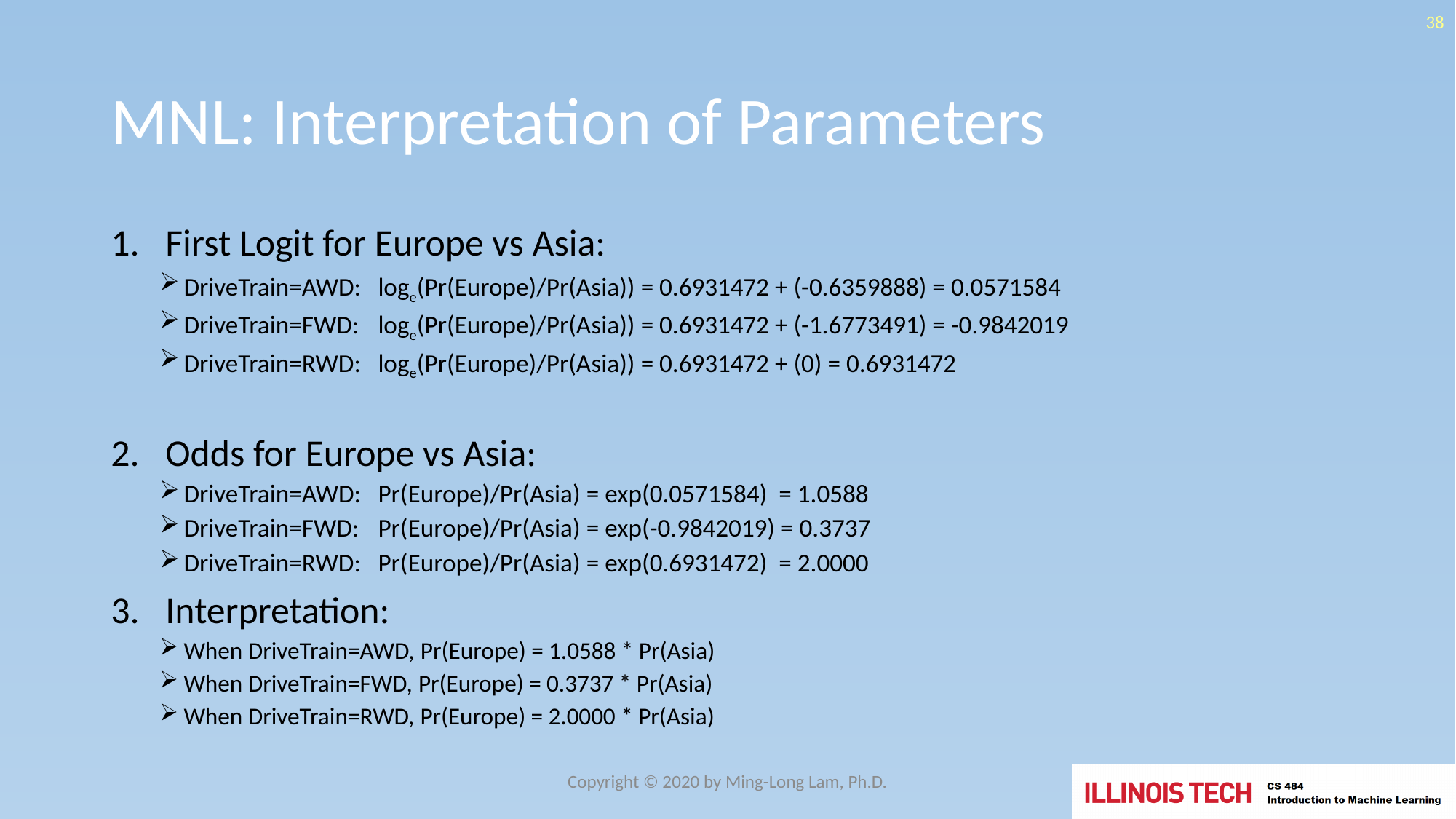

38
# MNL: Interpretation of Parameters
First Logit for Europe vs Asia:
DriveTrain=AWD: 	loge(Pr(Europe)/Pr(Asia)) = 0.6931472 + (-0.6359888) = 0.0571584
DriveTrain=FWD:	loge(Pr(Europe)/Pr(Asia)) = 0.6931472 + (-1.6773491) = -0.9842019
DriveTrain=RWD:	loge(Pr(Europe)/Pr(Asia)) = 0.6931472 + (0) = 0.6931472

Odds for Europe vs Asia:
DriveTrain=AWD:	Pr(Europe)/Pr(Asia) = exp(0.0571584)  = 1.0588
DriveTrain=FWD:	Pr(Europe)/Pr(Asia) = exp(-0.9842019) = 0.3737
DriveTrain=RWD:	Pr(Europe)/Pr(Asia) = exp(0.6931472)  = 2.0000
Interpretation:
When DriveTrain=AWD, Pr(Europe) = 1.0588 * Pr(Asia)
When DriveTrain=FWD, Pr(Europe) = 0.3737 * Pr(Asia)
When DriveTrain=RWD, Pr(Europe) = 2.0000 * Pr(Asia)

Copyright © 2020 by Ming-Long Lam, Ph.D.